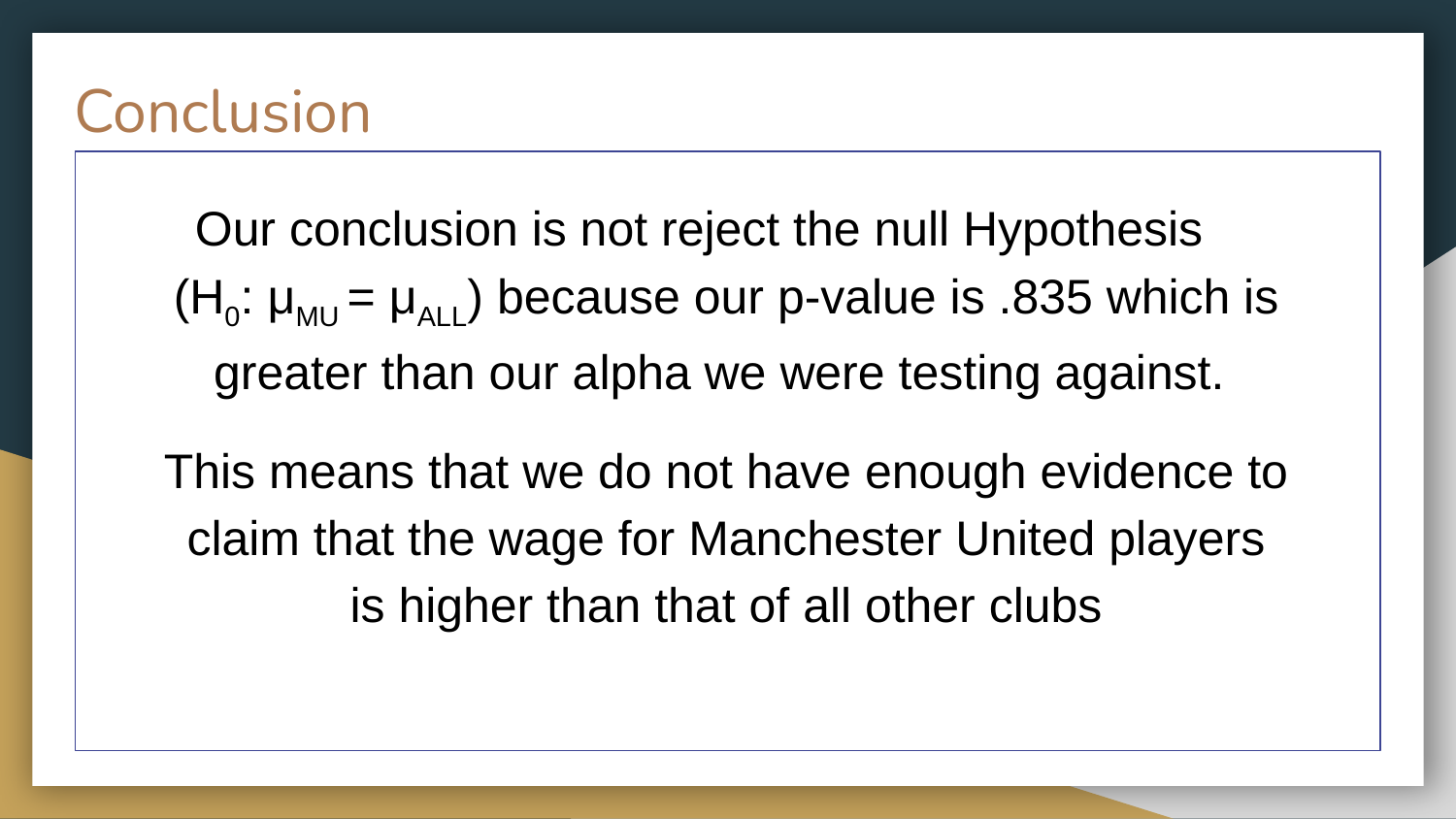

# Conclusion

Our conclusion is not reject the null Hypothesis     (H0: μMU = μALL) because our p-value is .835 which is greater than our alpha we were testing against.
This means that we do not have enough evidence to claim that the wage for Manchester United players is higher than that of all other clubs